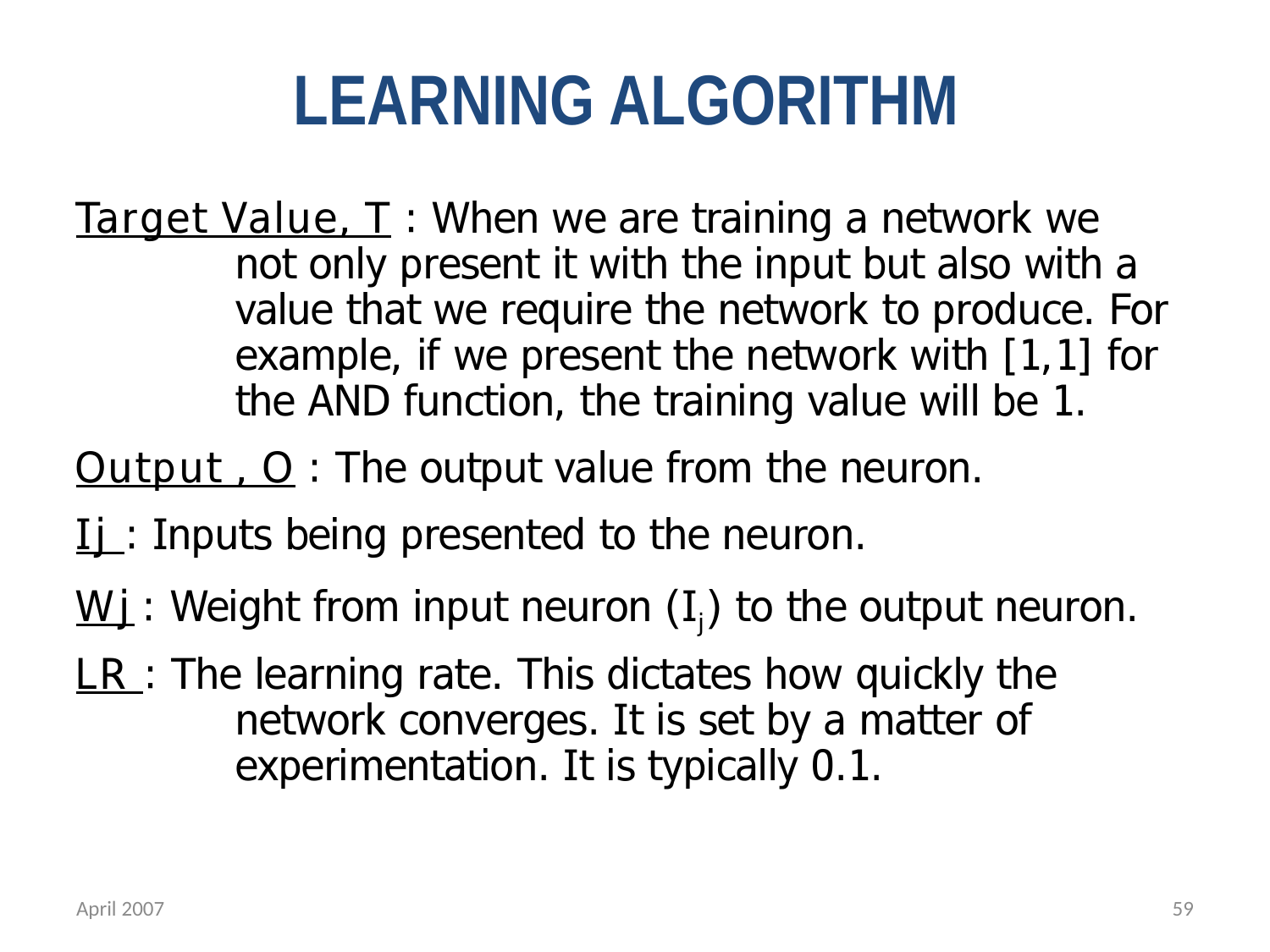

LEARNING ALGORITHM
Target Value, T : When we are training a network we not only present it with the input but also with a value that we require the network to produce. For example, if we present the network with [1,1] for the AND function, the training value will be 1.
Output , O : The output value from the neuron.
Ij : Inputs being presented to the neuron.
Wj : Weight from input neuron (Ij) to the output neuron.
LR : The learning rate. This dictates how quickly the network converges. It is set by a matter of experimentation. It is typically 0.1.
April 2007
59